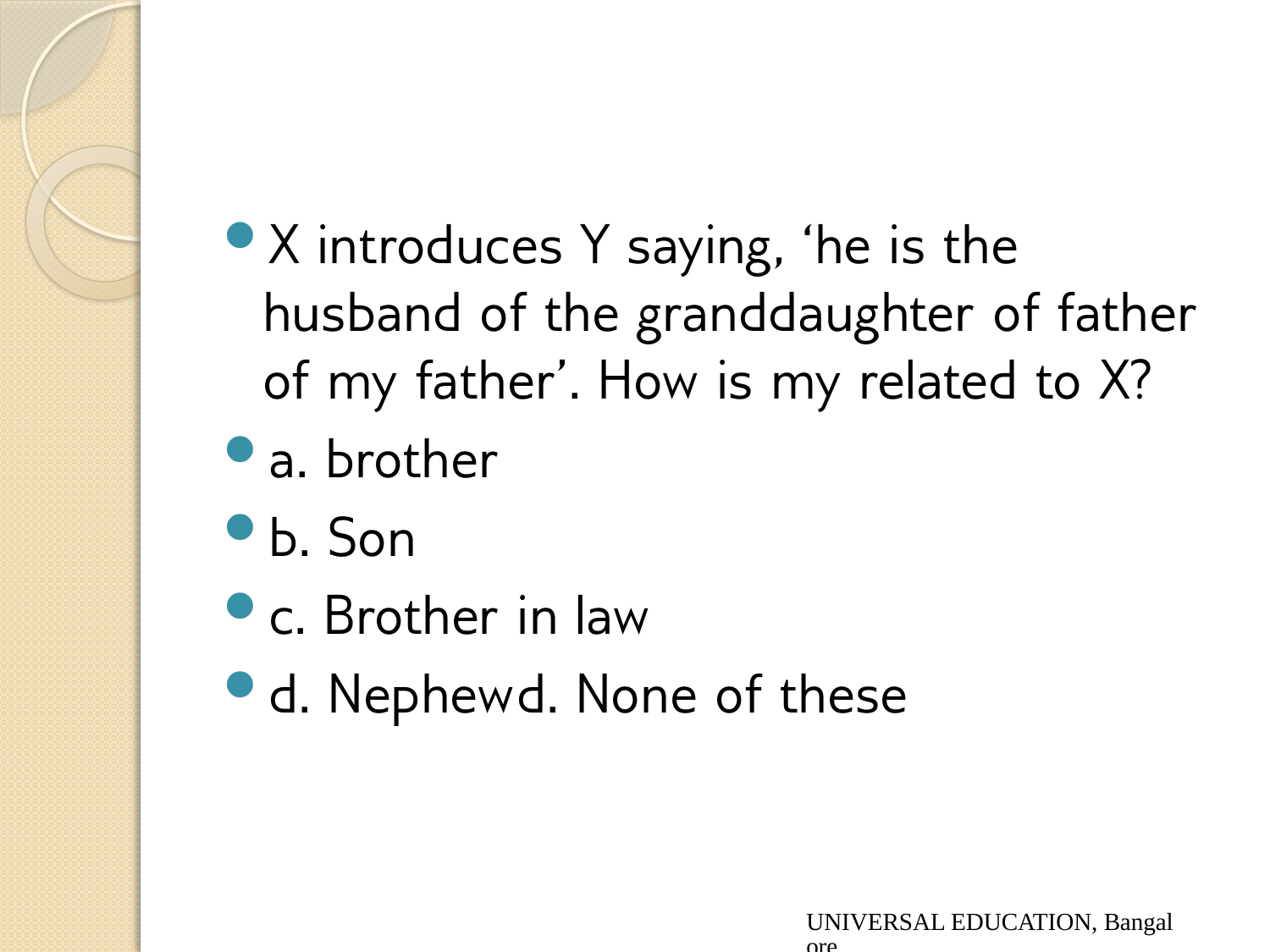

#
X introduces Y saying, ‘he is the husband of the granddaughter of father of my father’. How is my related to X?
a. brother
b. Son
c. Brother in law
d. Nephew	d. None of these

UNIVERSAL EDUCATION, Bangalore